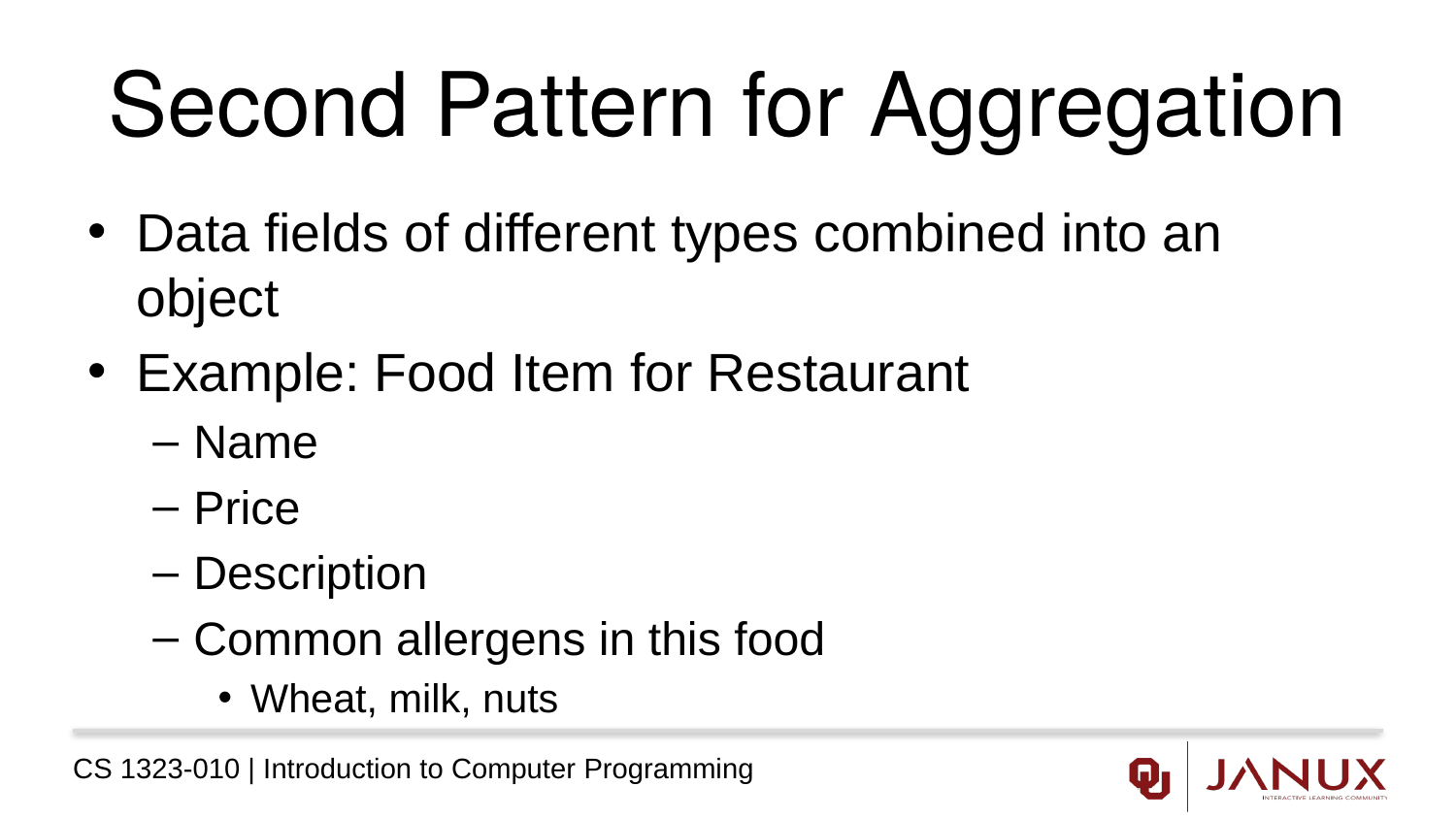

# Second Pattern for Aggregation
Data fields of different types combined into an object
Example: Food Item for Restaurant
Name
Price
Description
Common allergens in this food
Wheat, milk, nuts